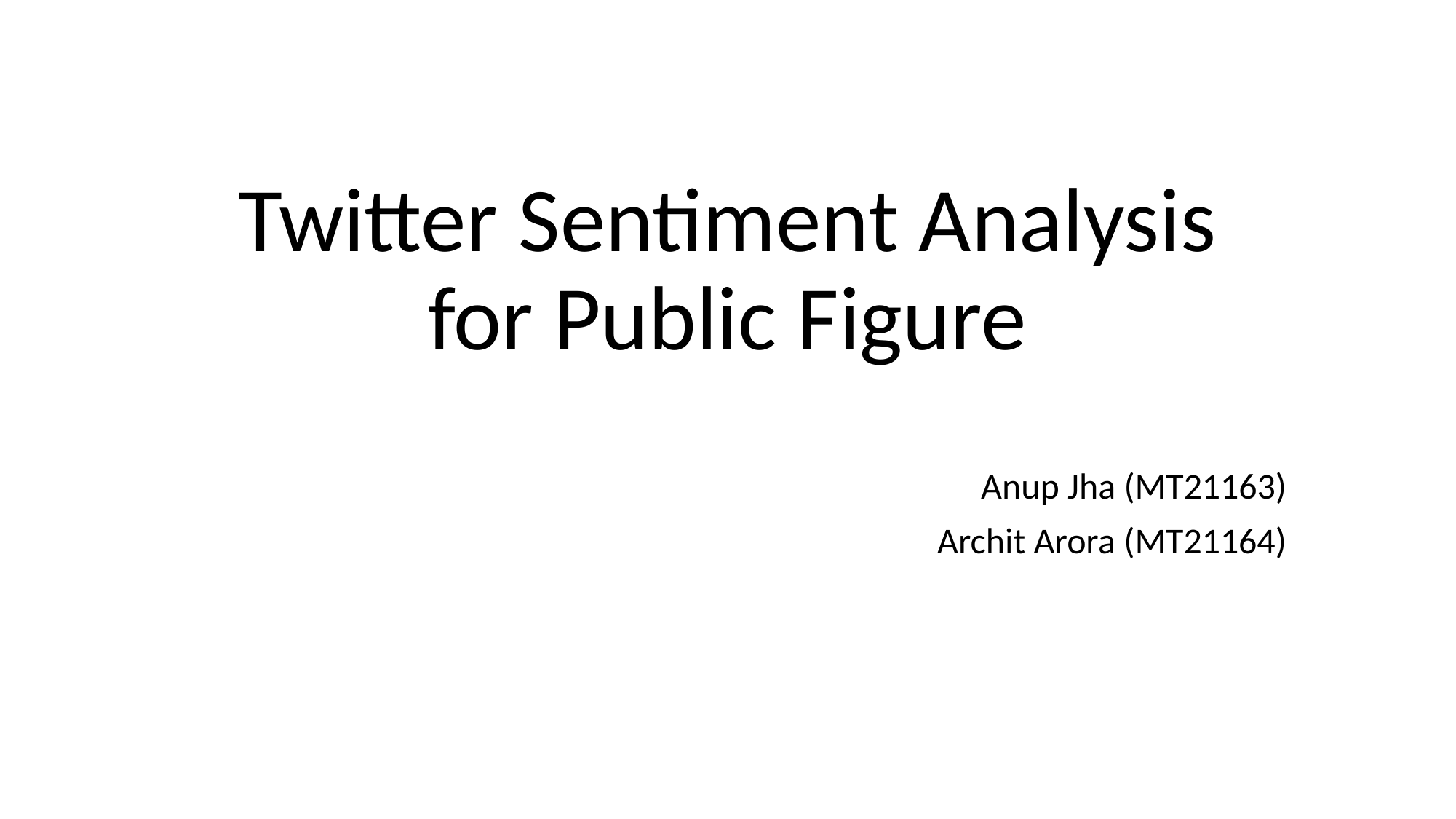

# Twitter Sentiment Analysis for Public Figure
Anup Jha (MT21163)
Archit Arora (MT21164)